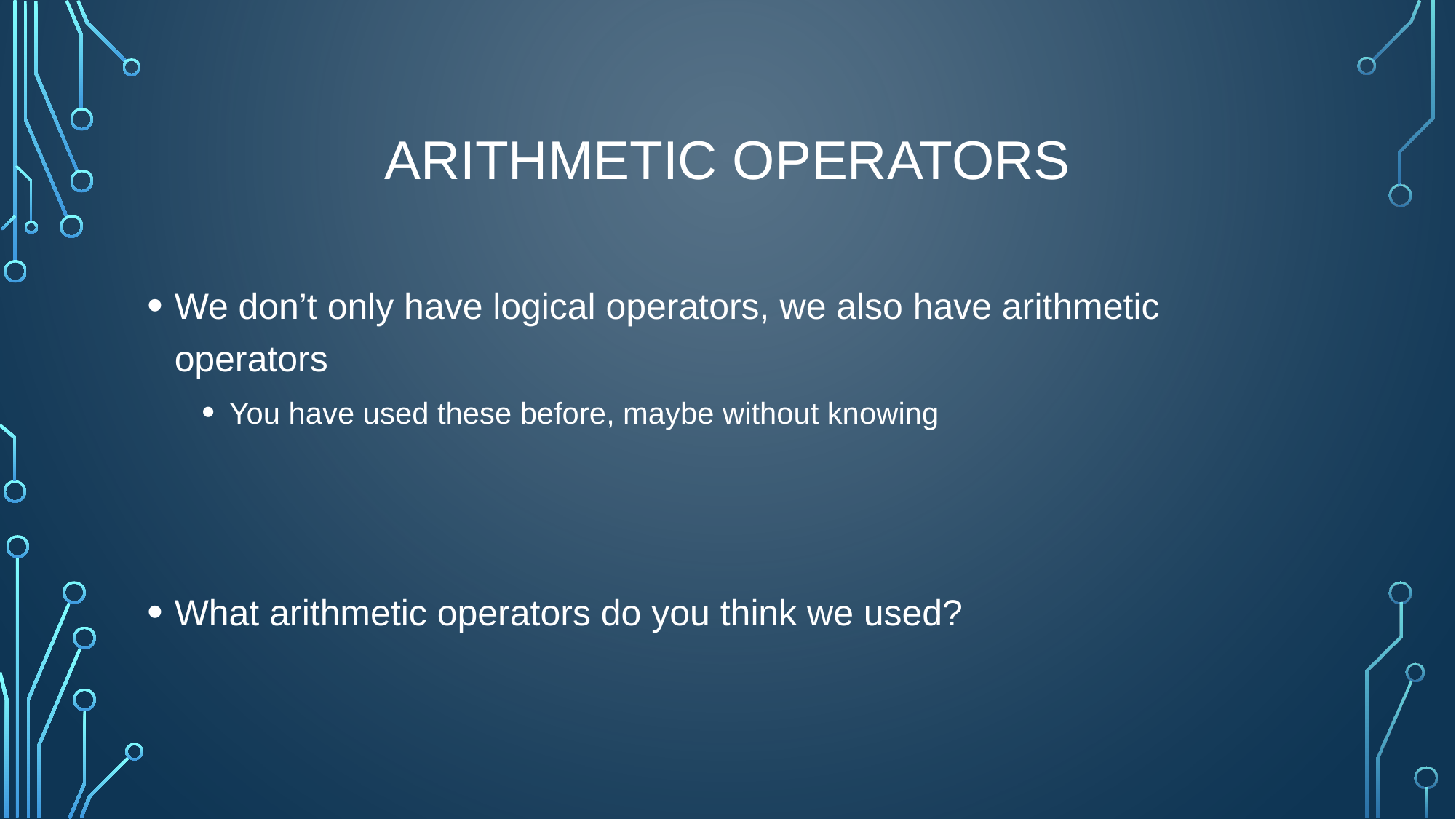

# Arithmetic operators
We don’t only have logical operators, we also have arithmetic operators
You have used these before, maybe without knowing

What arithmetic operators do you think we used?